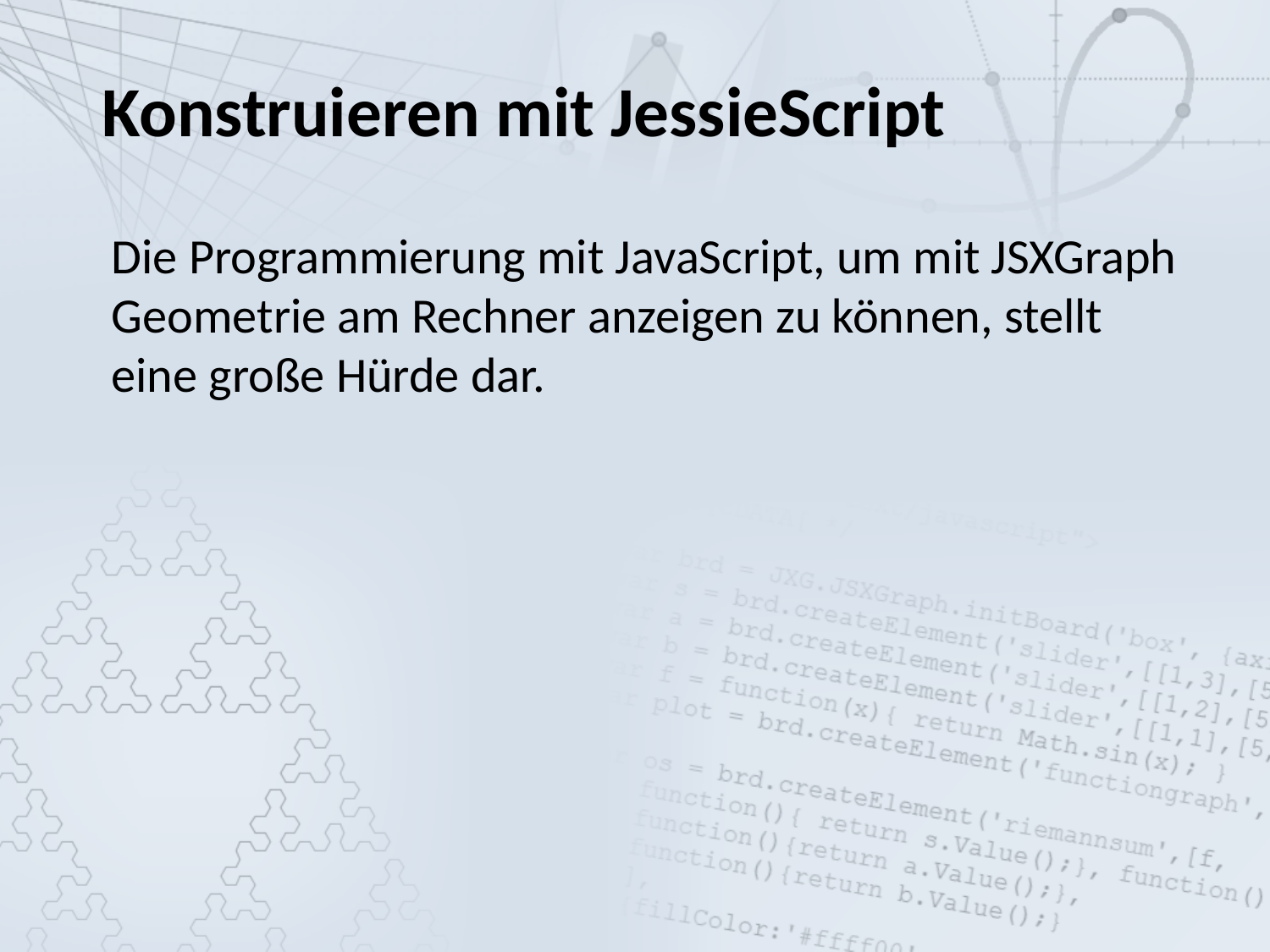

Konstruieren mit JessieScript
Die Programmierung mit JavaScript, um mit JSXGraph  Geometrie am Rechner anzeigen zu können, stellt eine große Hürde dar.